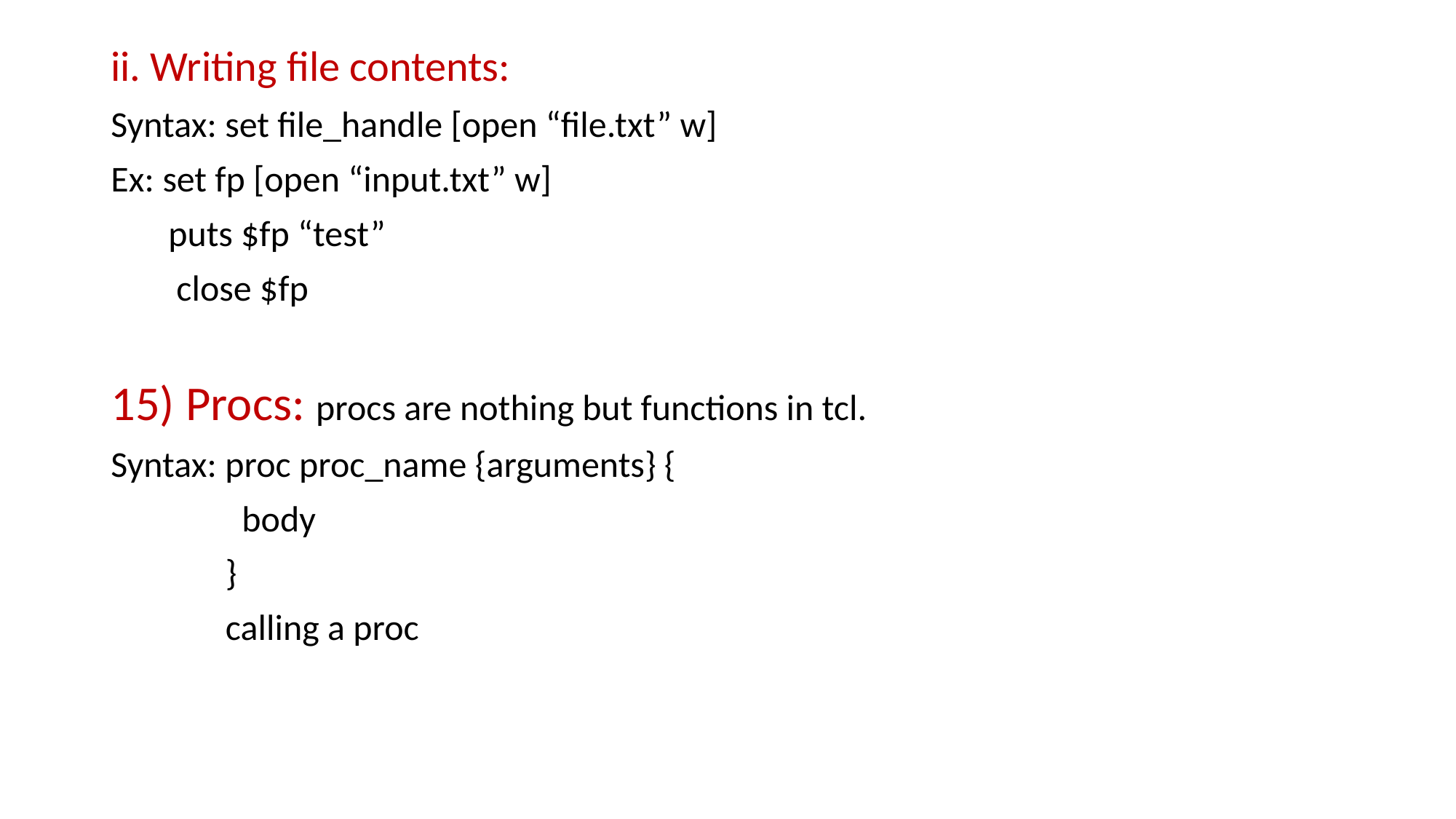

ii. Writing file contents:
Syntax: set file_handle [open “file.txt” w]
Ex: set fp [open “input.txt” w]
       puts $fp “test”
        close $fp

15) Procs: procs are nothing but functions in tcl.
Syntax: proc proc_name {arguments} {
                body
              }
              calling a proc